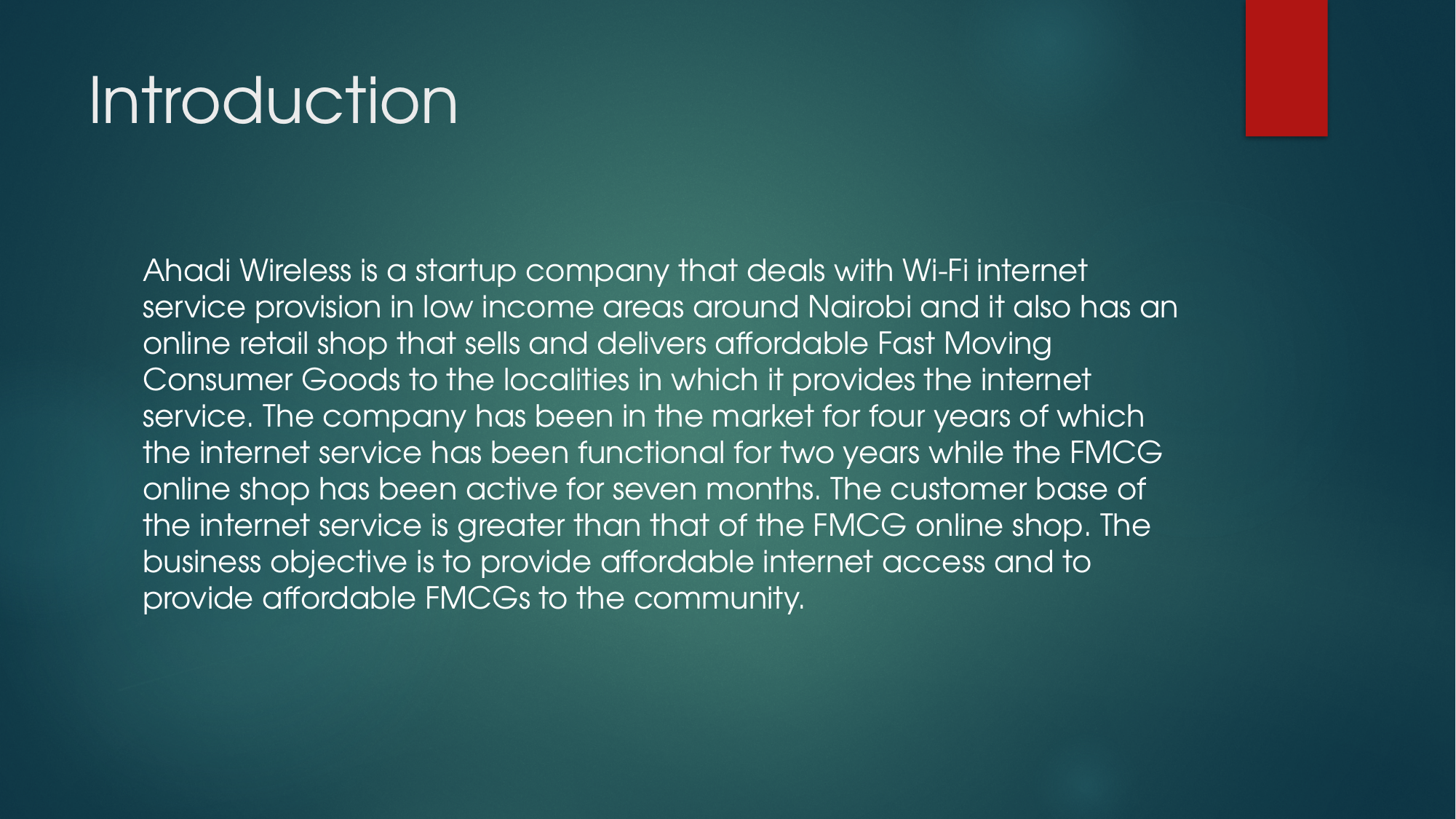

# Introduction
Ahadi Wireless is a startup company that deals with Wi-Fi internet service provision in low income areas around Nairobi and it also has an online retail shop that sells and delivers affordable Fast Moving Consumer Goods to the localities in which it provides the internet service. The company has been in the market for four years of which the internet service has been functional for two years while the FMCG online shop has been active for seven months. The customer base of the internet service is greater than that of the FMCG online shop. The business objective is to provide affordable internet access and to provide affordable FMCGs to the community.